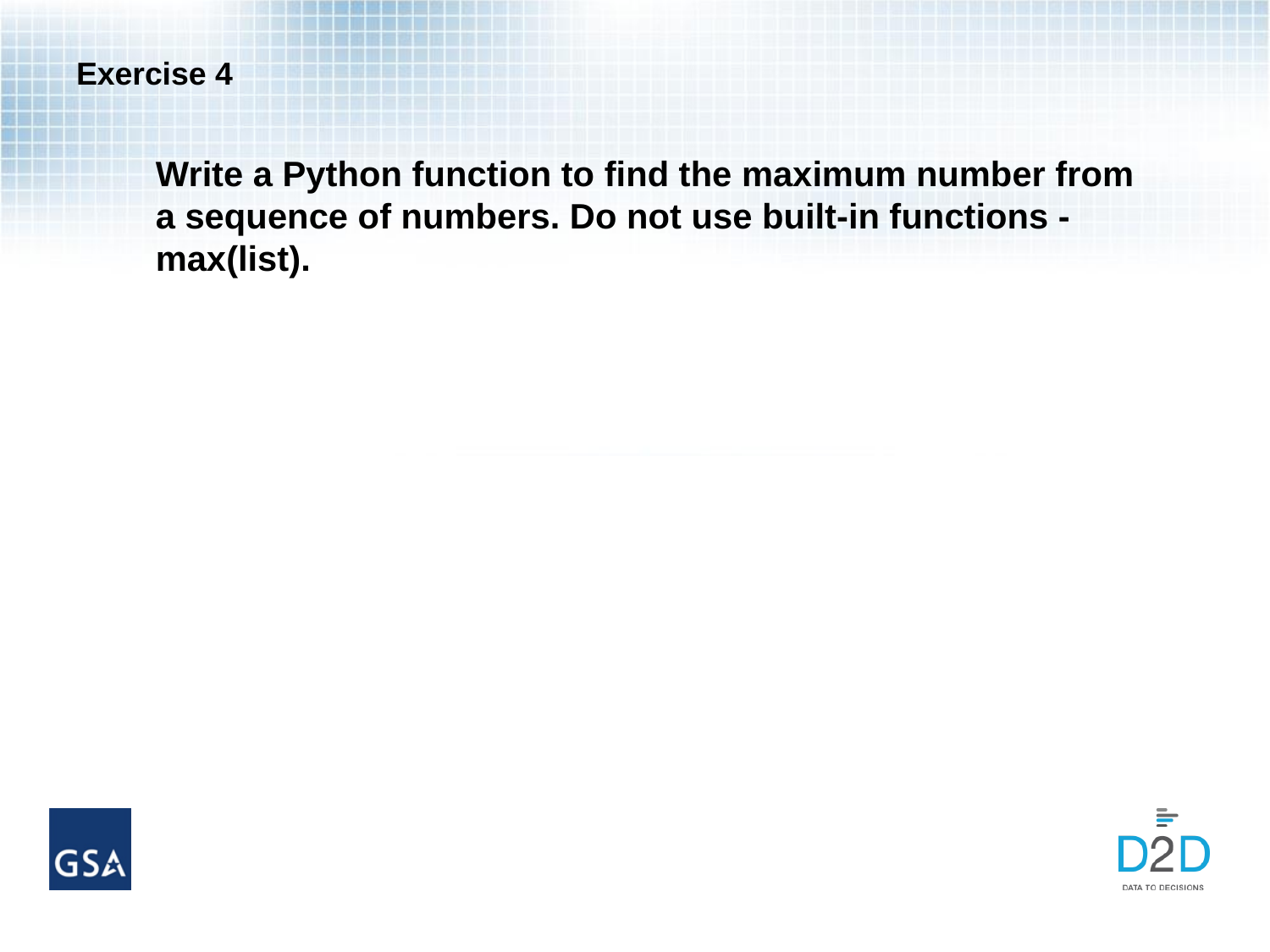

# Exercise 4
Write a Python function to find the maximum number from a sequence of numbers. Do not use built-in functions - max(list).